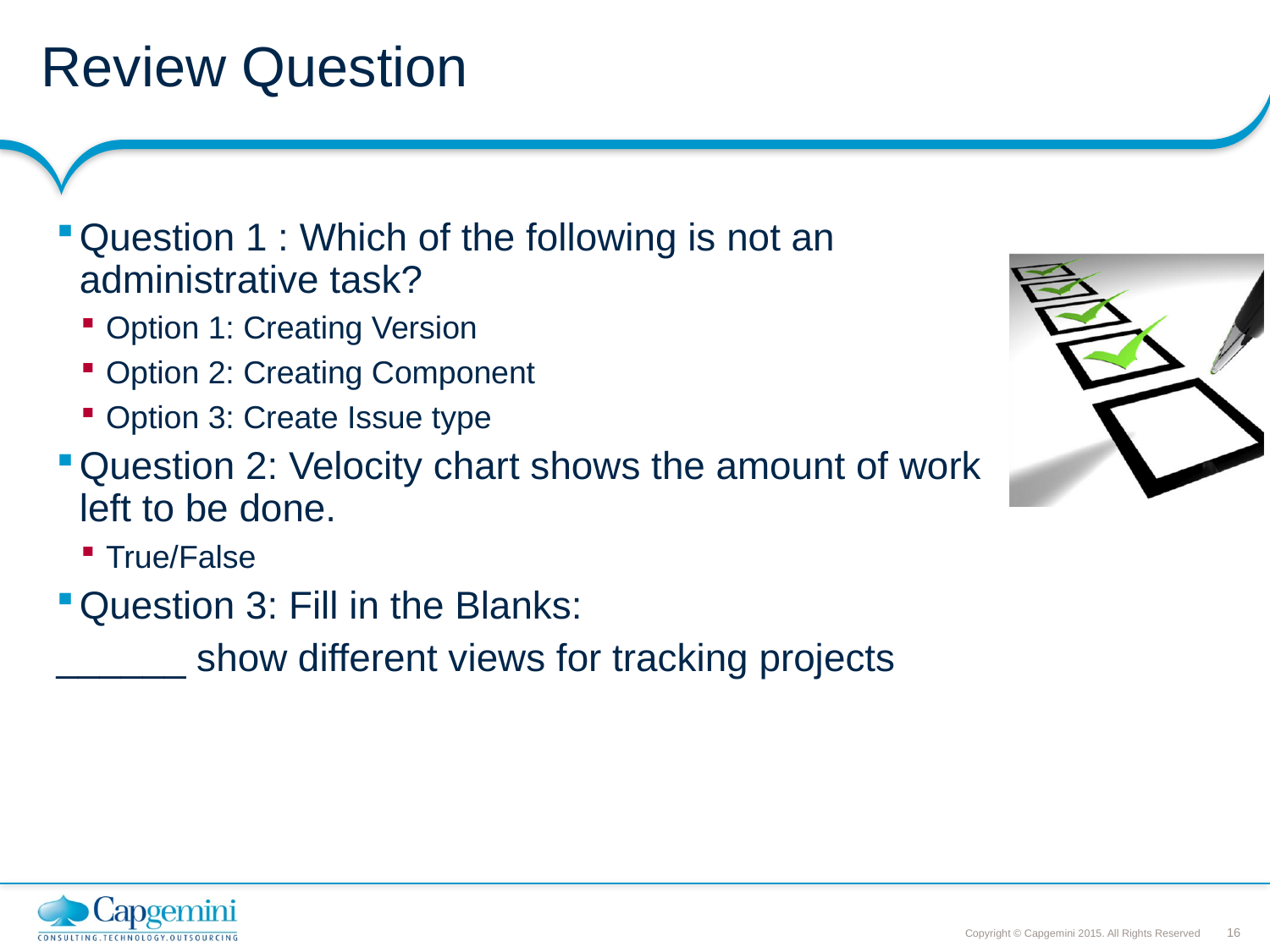

# Review Question
Question 1 : Which of the following is not an administrative task?
Option 1: Creating Version
Option 2: Creating Component
Option 3: Create Issue type
Question 2: Velocity chart shows the amount of work left to be done.
True/False
Question 3: Fill in the Blanks:
______ show different views for tracking projects